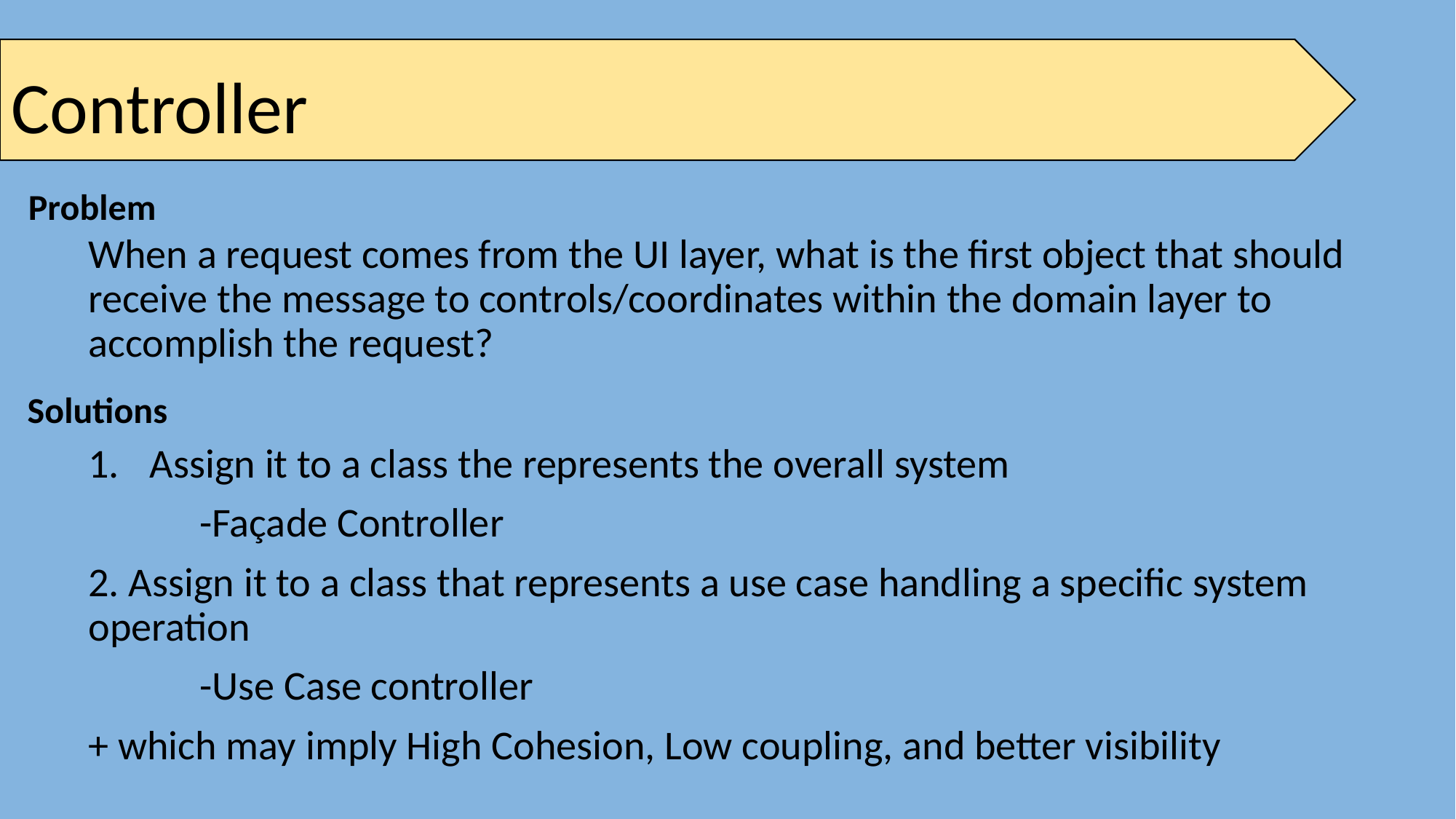

# Controller
Problem
When a request comes from the UI layer, what is the first object that should receive the message to controls/coordinates within the domain layer to accomplish the request?
Solutions
Assign it to a class the represents the overall system
            -Façade Controller
2. Assign it to a class that represents a use case handling a specific system operation
            -Use Case controller
+ which may imply High Cohesion, Low coupling, and better visibility